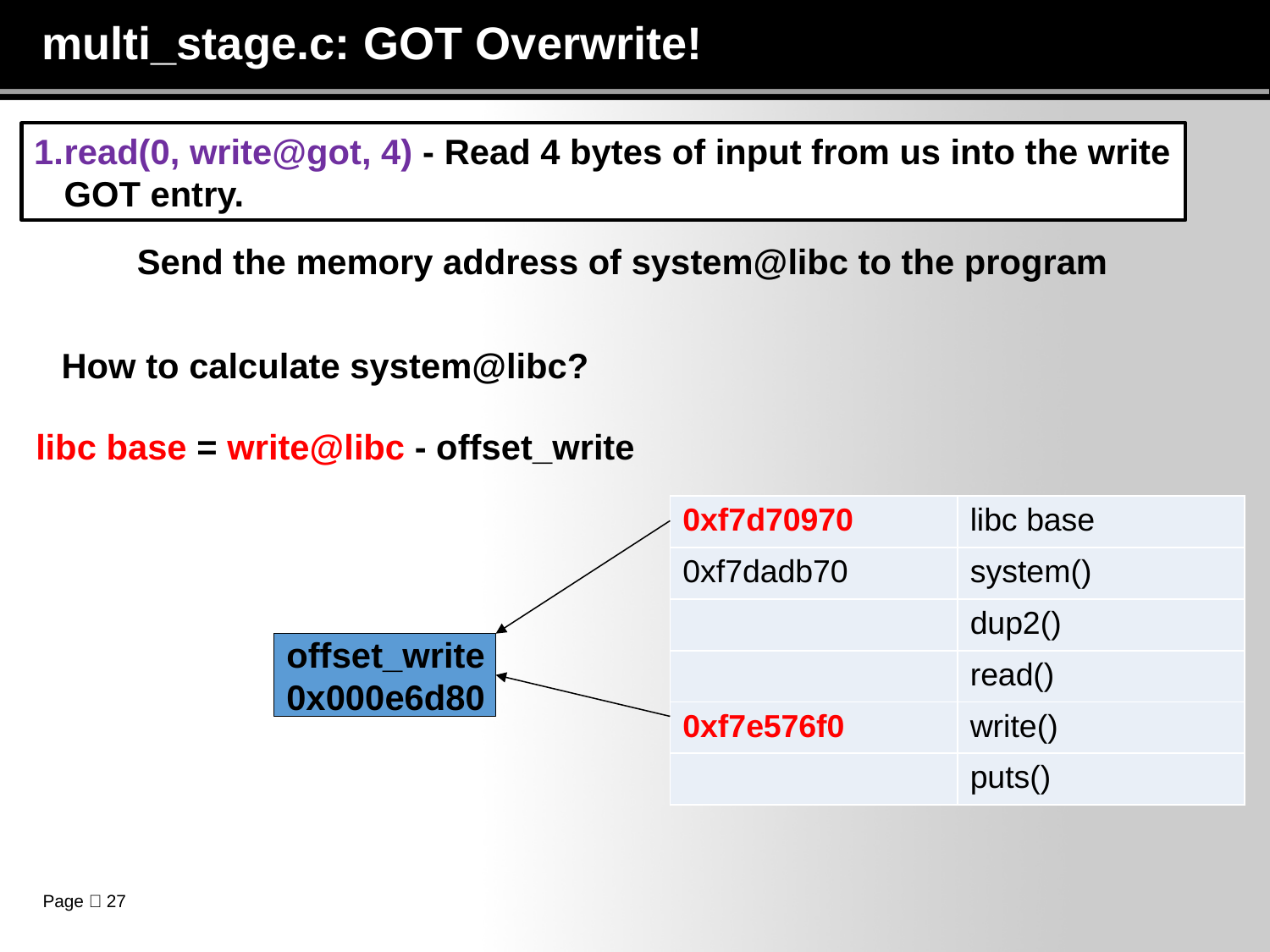

# multi_stage.c: GOT Overwrite!
read(0, write@got, 4) - Read 4 bytes of input from us into the write GOT entry.
Send the memory address of system@libc to the program
How to calculate system@libc?
libc base = write@libc - offset_write
| 0xf7d70970 | libc base |
| --- | --- |
| 0xf7dadb70 | system() |
|  | dup2() |
|  | read() |
| 0xf7e576f0 | write() |
|  | puts() |
offset_write
0x000e6d80